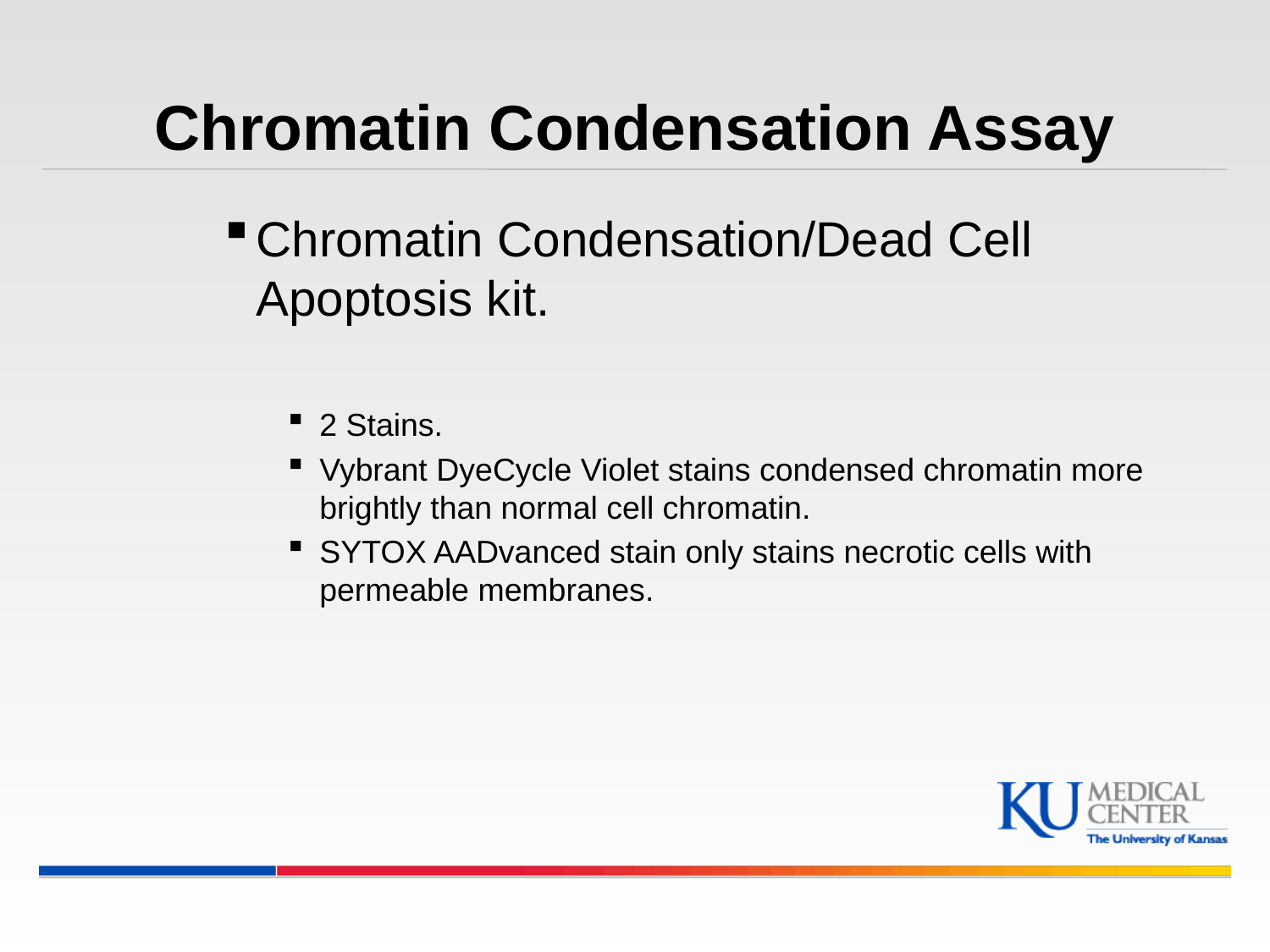

# Chromatin Condensation Assay

Chromatin Condensation/Dead Cell Apoptosis kit.

2 Stains.
Vybrant DyeCycle Violet stains condensed chromatin more brightly than normal cell chromatin.
SYTOX AADvanced stain only stains necrotic cells with permeable membranes.